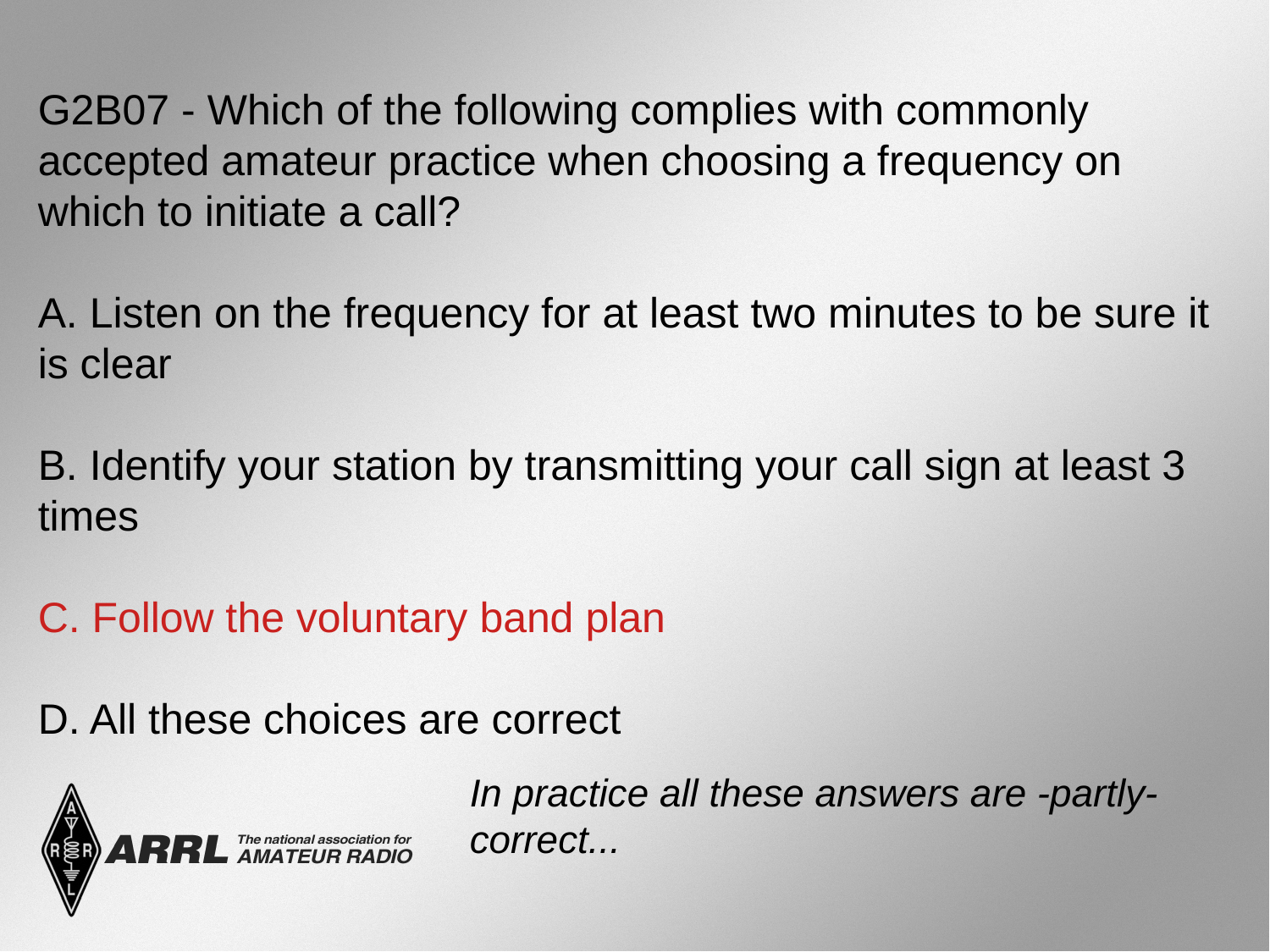

G2B07 - Which of the following complies with commonly accepted amateur practice when choosing a frequency on which to initiate a call?

A. Listen on the frequency for at least two minutes to be sure it is clear

B. Identify your station by transmitting your call sign at least 3 times

C. Follow the voluntary band plan

D. All these choices are correct
In practice all these answers are -partly-correct...